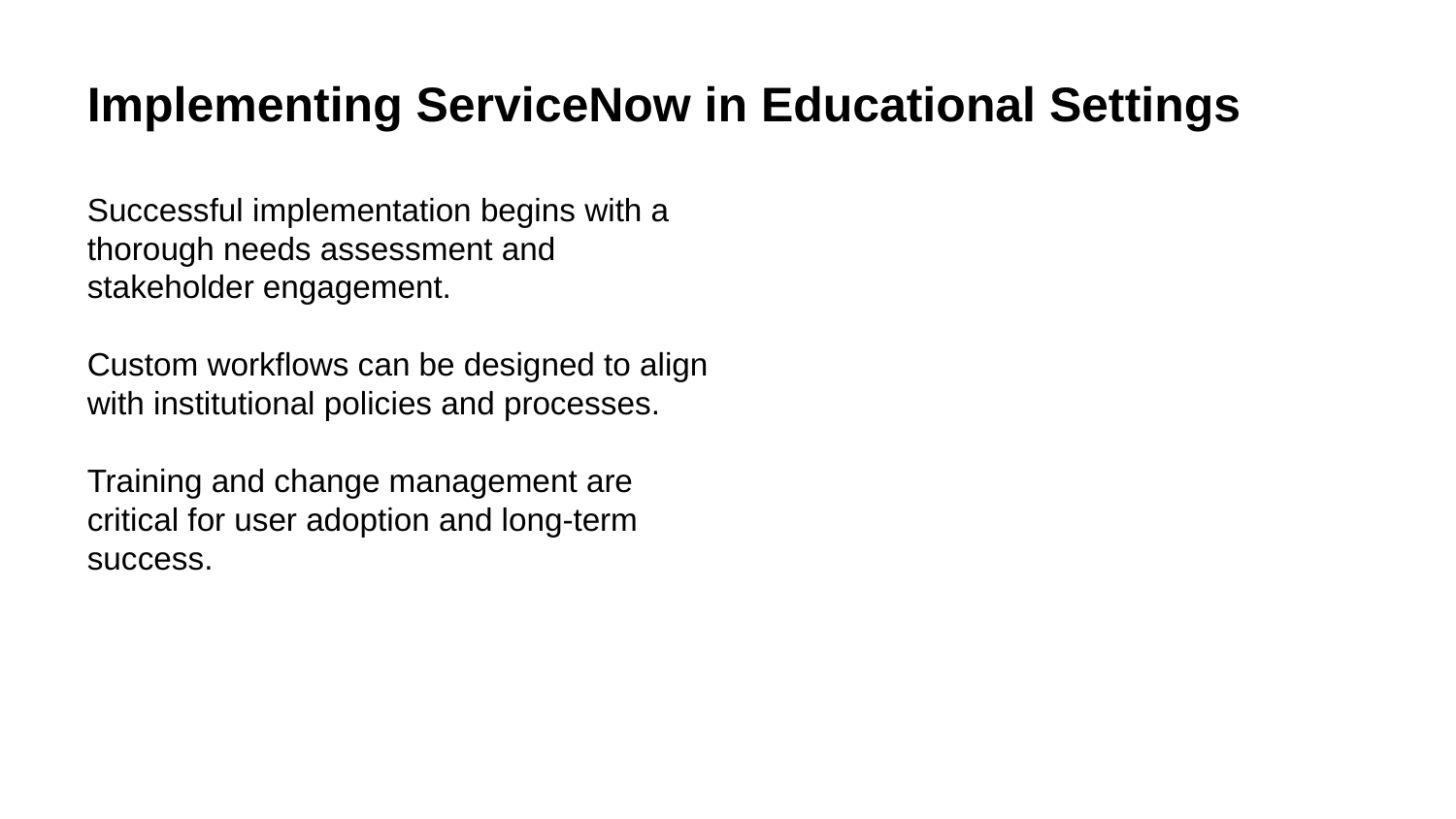

Implementing ServiceNow in Educational Settings
Successful implementation begins with a thorough needs assessment and stakeholder engagement.

Custom workflows can be designed to align with institutional policies and processes.

Training and change management are critical for user adoption and long-term success.